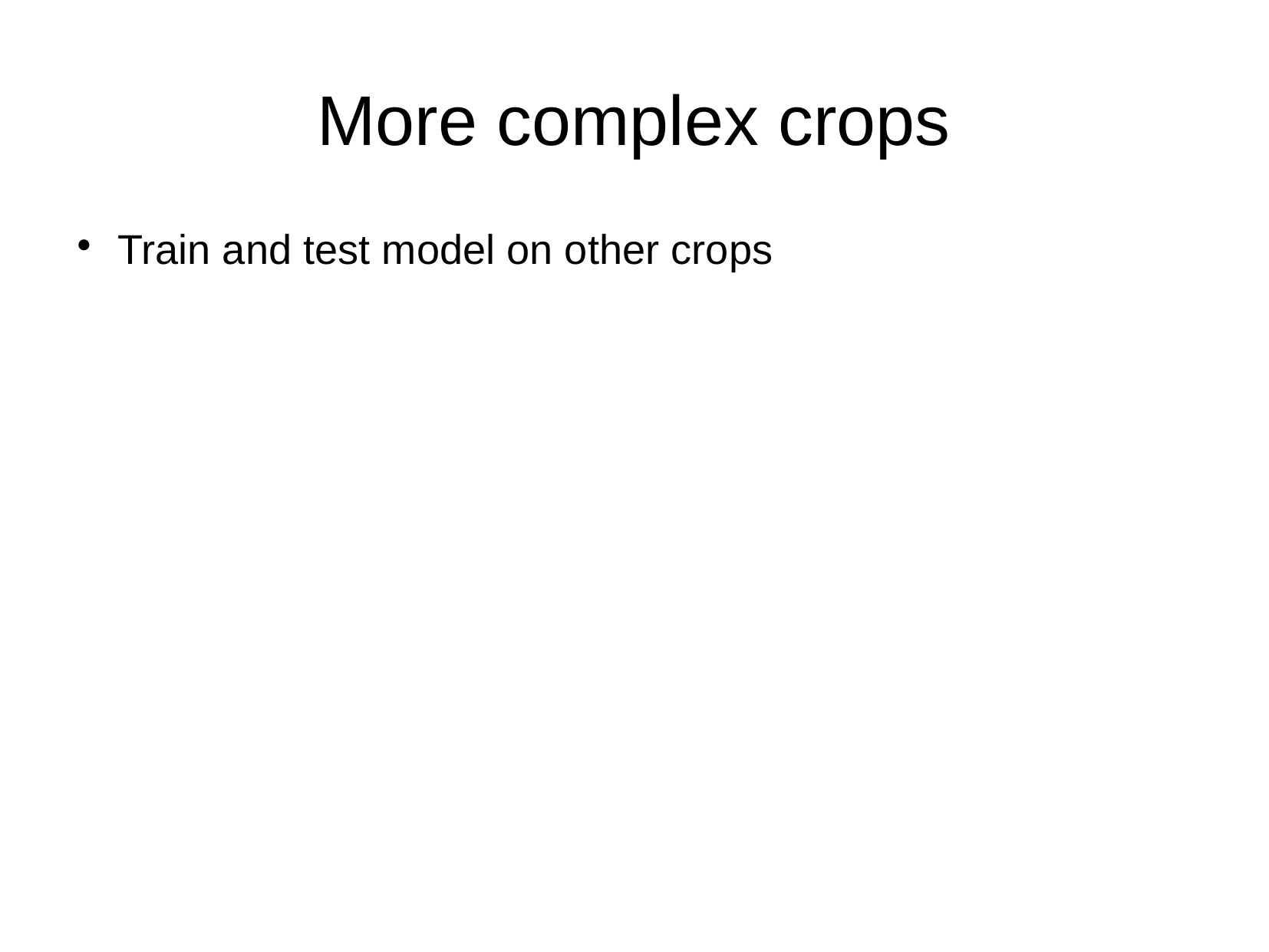

More complex crops
Train and test model on other crops